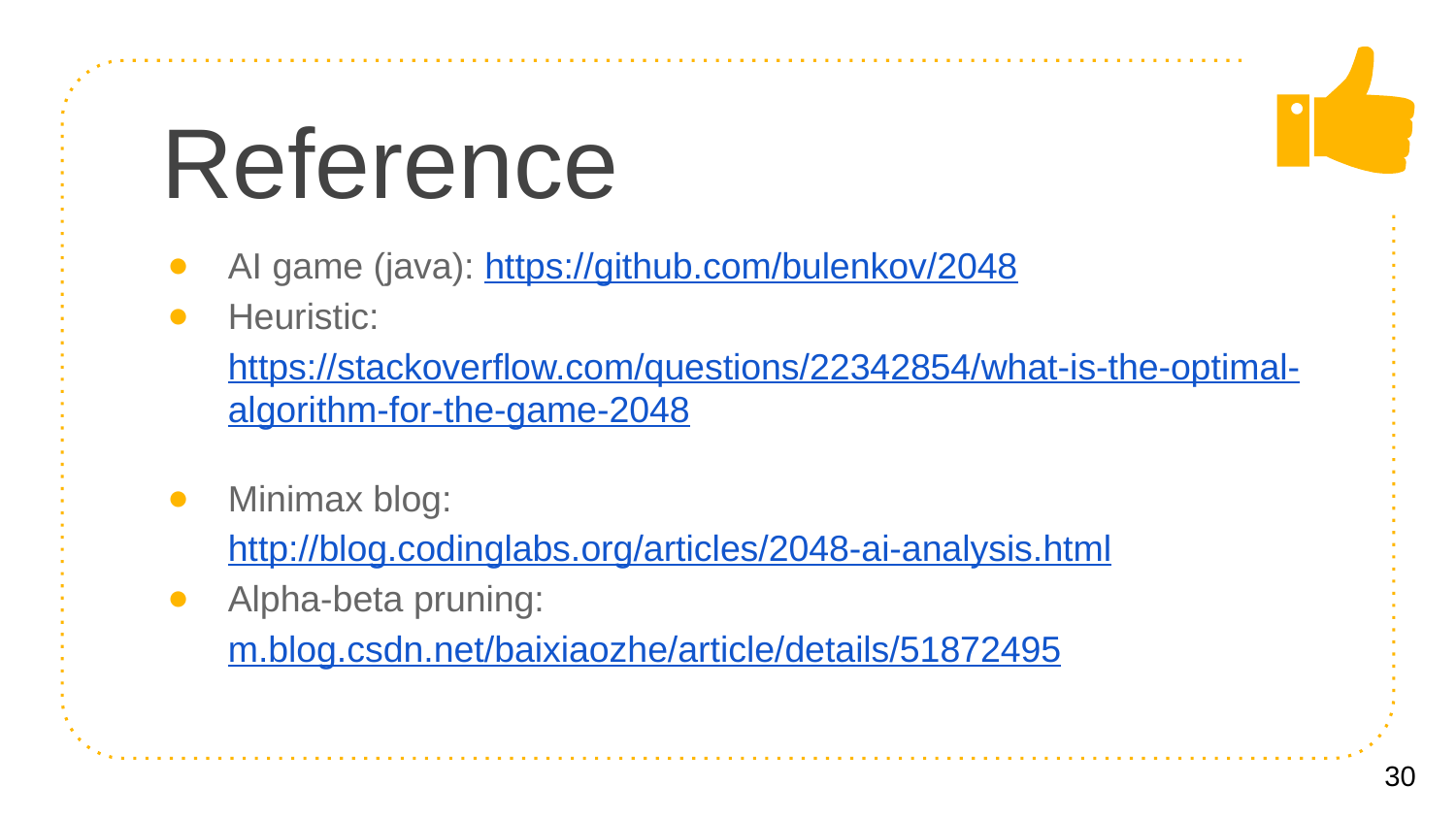

# Reference
AI game (java): https://github.com/bulenkov/2048
Heuristic: https://stackoverflow.com/questions/22342854/what-is-the-optimal-algorithm-for-the-game-2048

Minimax blog: http://blog.codinglabs.org/articles/2048-ai-analysis.html
Alpha-beta pruning: m.blog.csdn.net/baixiaozhe/article/details/51872495
30